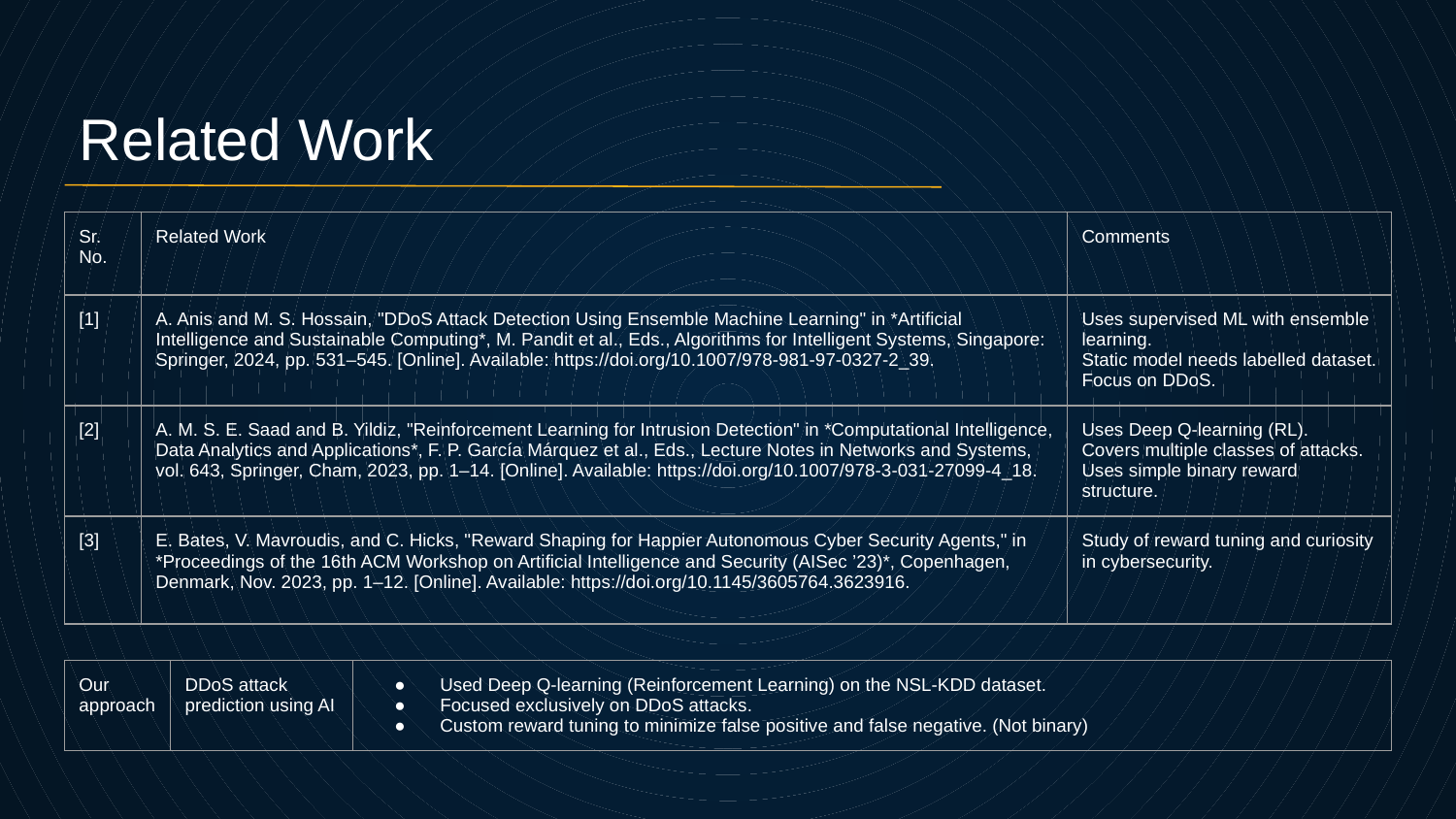

# Related Work
| Sr. No. | Related Work | Comments |
| --- | --- | --- |
| [1] | A. Anis and M. S. Hossain, "DDoS Attack Detection Using Ensemble Machine Learning" in \*Artificial Intelligence and Sustainable Computing\*, M. Pandit et al., Eds., Algorithms for Intelligent Systems, Singapore: Springer, 2024, pp. 531–545. [Online]. Available: https://doi.org/10.1007/978-981-97-0327-2\_39. | Uses supervised ML with ensemble learning. Static model needs labelled dataset. Focus on DDoS. |
| [2] | A. M. S. E. Saad and B. Yildiz, "Reinforcement Learning for Intrusion Detection" in \*Computational Intelligence, Data Analytics and Applications\*, F. P. García Márquez et al., Eds., Lecture Notes in Networks and Systems, vol. 643, Springer, Cham, 2023, pp. 1–14. [Online]. Available: https://doi.org/10.1007/978-3-031-27099-4\_18. | Uses Deep Q-learning (RL). Covers multiple classes of attacks. Uses simple binary reward structure. |
| [3] | E. Bates, V. Mavroudis, and C. Hicks, "Reward Shaping for Happier Autonomous Cyber Security Agents," in \*Proceedings of the 16th ACM Workshop on Artificial Intelligence and Security (AISec ’23)\*, Copenhagen, Denmark, Nov. 2023, pp. 1–12. [Online]. Available: https://doi.org/10.1145/3605764.3623916. | Study of reward tuning and curiosity in cybersecurity. |
| Our approach | DDoS attack prediction using AI | Used Deep Q-learning (Reinforcement Learning) on the NSL-KDD dataset. Focused exclusively on DDoS attacks. Custom reward tuning to minimize false positive and false negative. (Not binary) |
| --- | --- | --- |